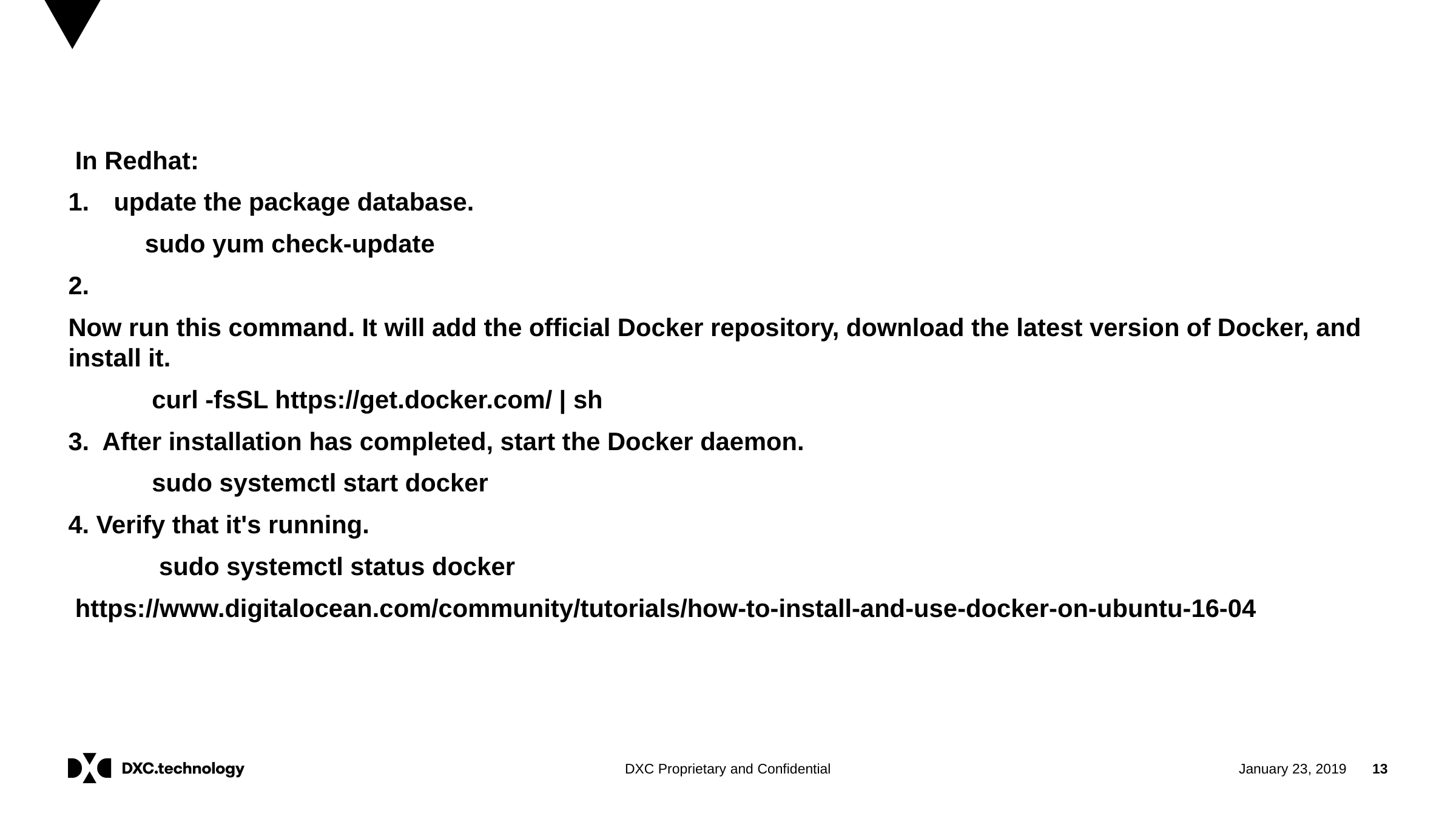

In Redhat:
update the package database.
           sudo yum check-update
2.
Now run this command. It will add the official Docker repository, download the latest version of Docker, and install it.
            curl -fsSL https://get.docker.com/ | sh
3.  After installation has completed, start the Docker daemon.
            sudo systemctl start docker
4. Verify that it's running.
             sudo systemctl status docker
 https://www.digitalocean.com/community/tutorials/how-to-install-and-use-docker-on-ubuntu-16-04